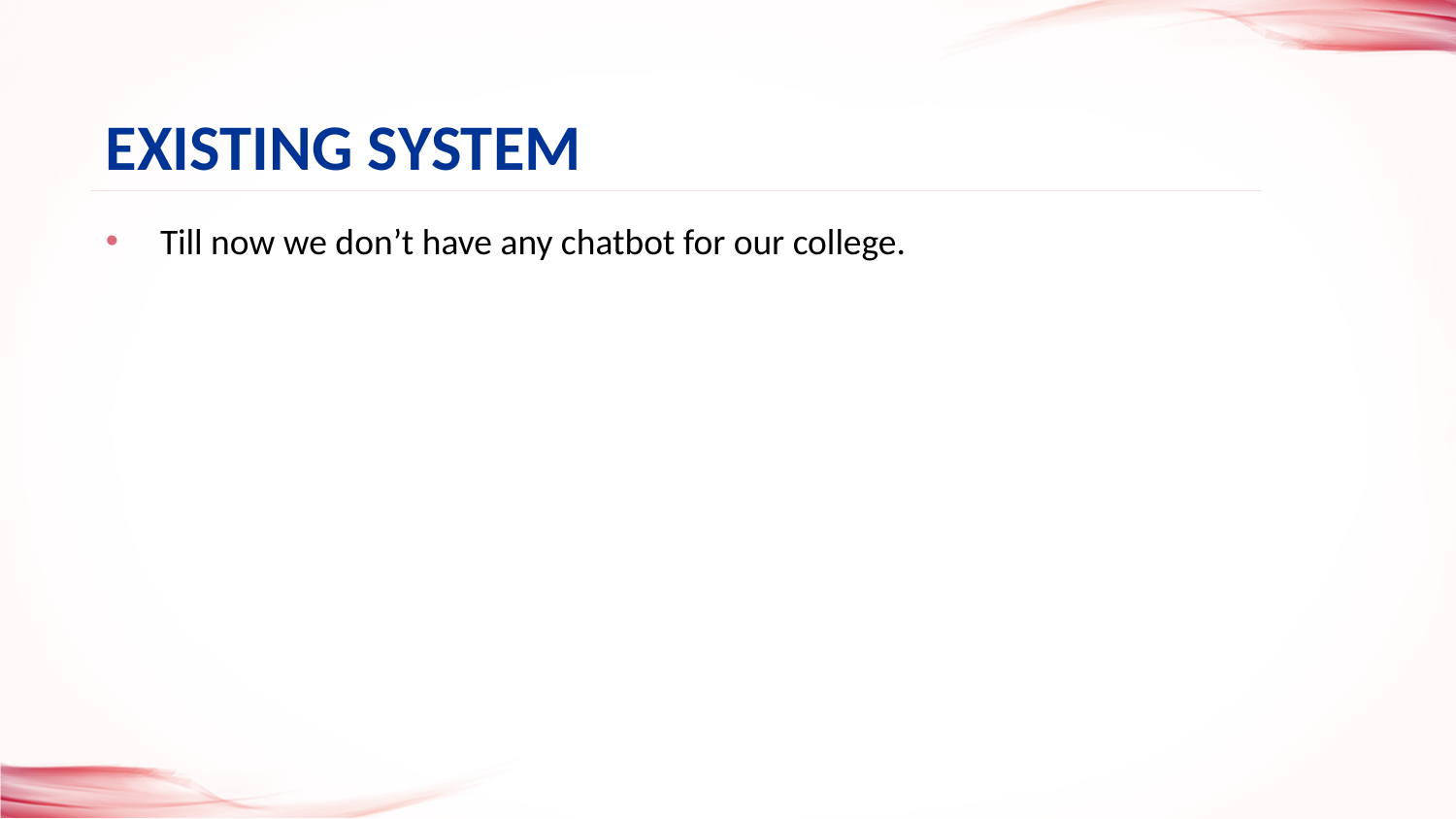

Existing system
# Till now we don’t have any chatbot for our college.